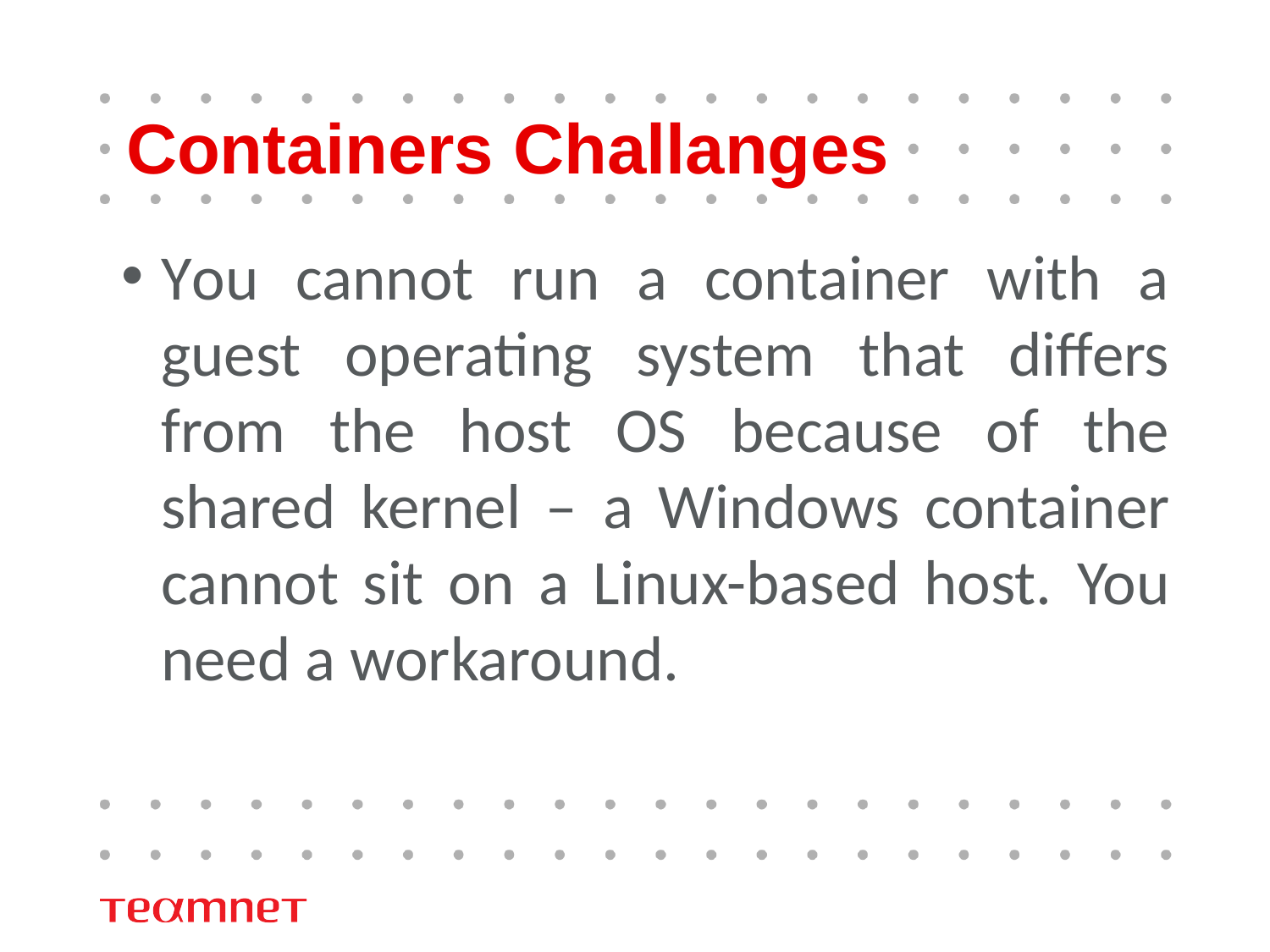

# Containers Challanges
You cannot run a container with a guest operating system that differs from the host OS because of the shared kernel – a Windows container cannot sit on a Linux-based host. You need a workaround.